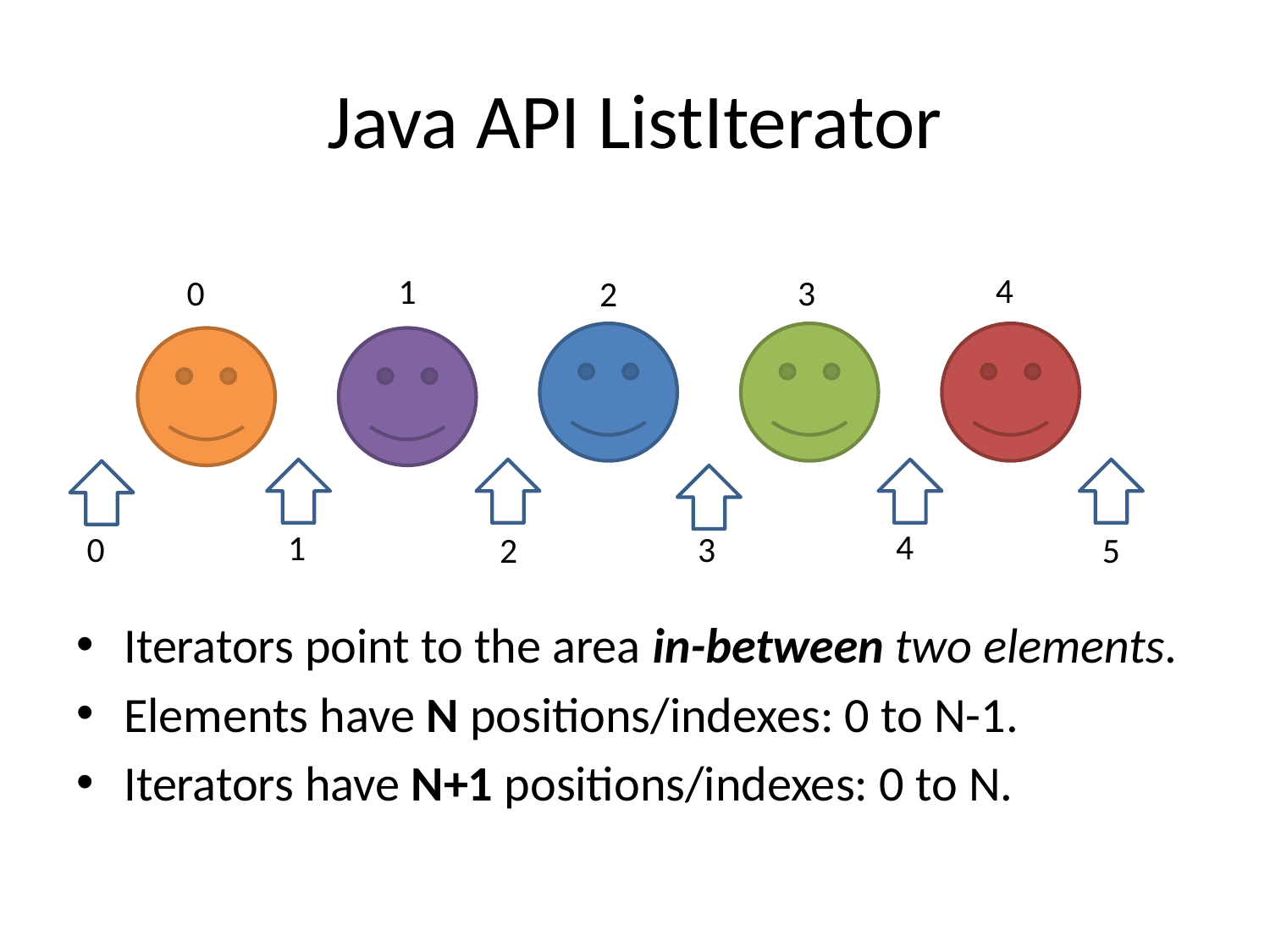

# Java API ListIterator
4
1
0
3
2

4
1
0
3
5
2
Iterators point to the area in-between two elements.
Elements have N positions/indexes: 0 to N-1.
Iterators have N+1 positions/indexes: 0 to N.